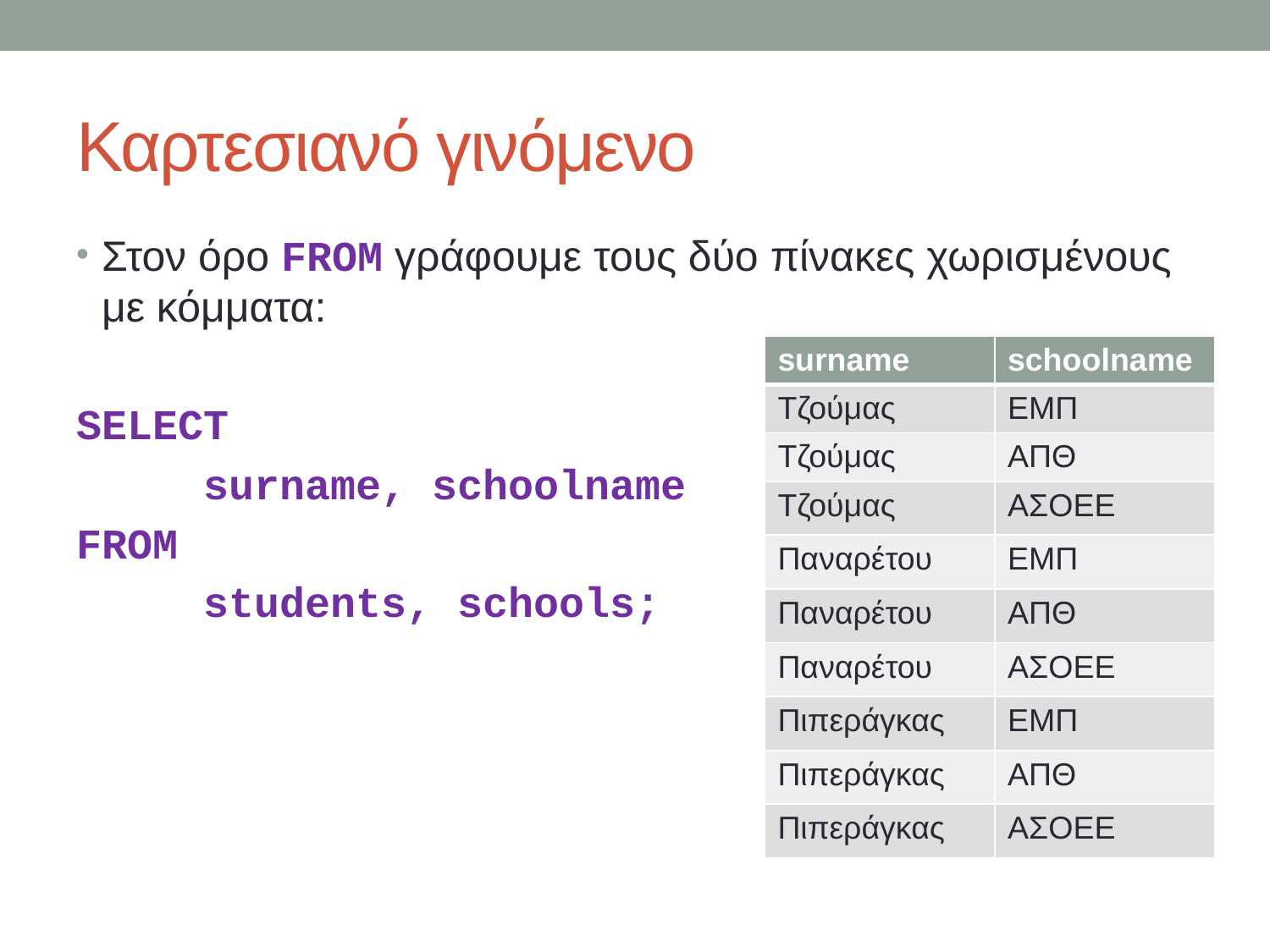

# Καρτεσιανό γινόμενο
Στον όρο FROM γράφουμε τους δύο πίνακες χωρισμένους με κόμματα:

SELECT
	surname, schoolname
FROM
	students, schools;
| surname | schoolname |
| --- | --- |
| Τζούμας | ΕΜΠ |
| Τζούμας | ΑΠΘ |
| Τζούμας | ΑΣΟΕΕ |
| Παναρέτου | ΕΜΠ |
| Παναρέτου | ΑΠΘ |
| Παναρέτου | ΑΣΟΕΕ |
| Πιπεράγκας | ΕΜΠ |
| Πιπεράγκας | ΑΠΘ |
| Πιπεράγκας | ΑΣΟΕΕ |